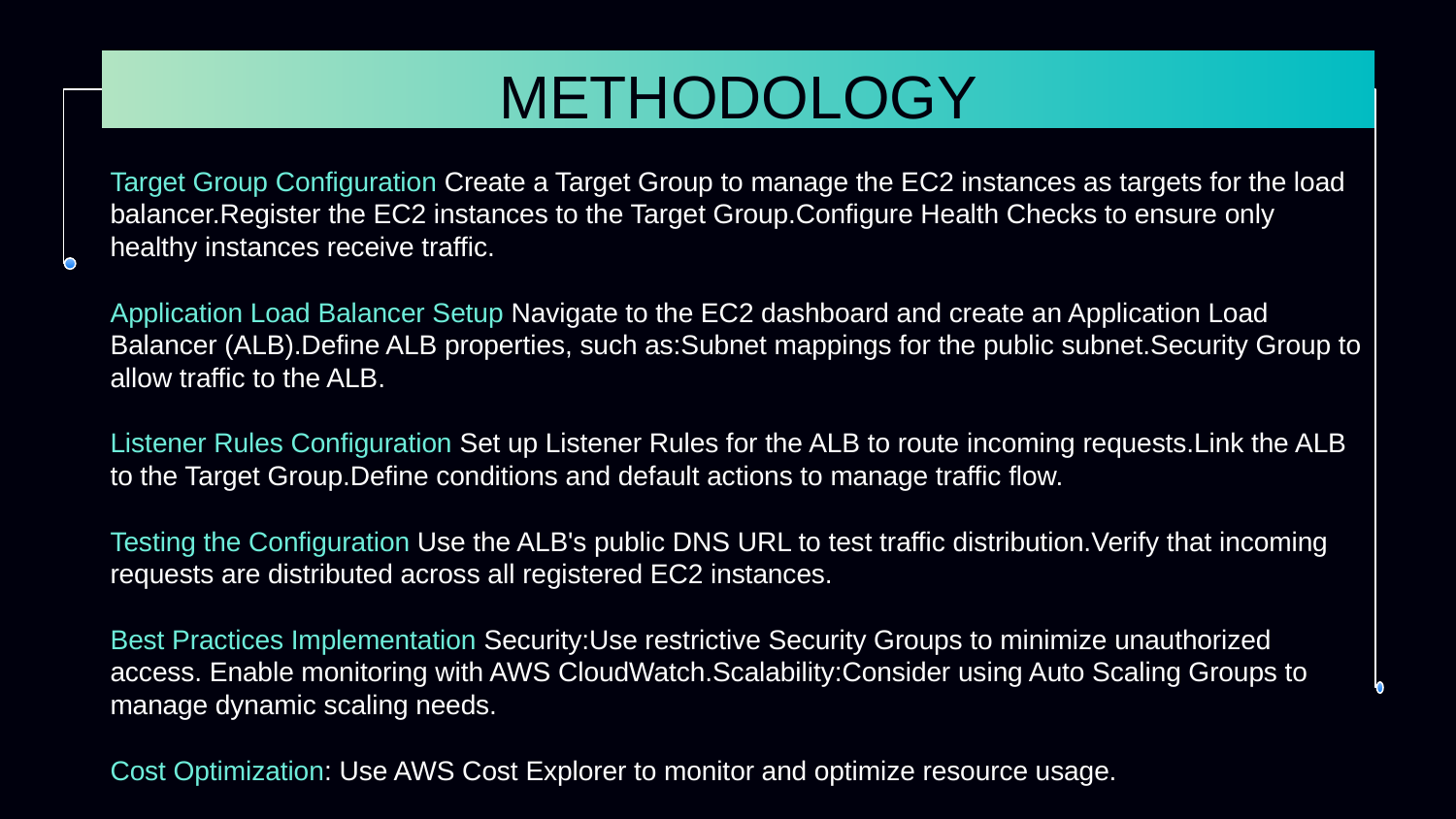

# METHODOLOGY

Target Group Configuration Create a Target Group to manage the EC2 instances as targets for the load balancer.Register the EC2 instances to the Target Group.Configure Health Checks to ensure only healthy instances receive traffic.

Application Load Balancer Setup Navigate to the EC2 dashboard and create an Application Load Balancer (ALB).Define ALB properties, such as:Subnet mappings for the public subnet.Security Group to allow traffic to the ALB.

Listener Rules Configuration Set up Listener Rules for the ALB to route incoming requests.Link the ALB to the Target Group.Define conditions and default actions to manage traffic flow.

Testing the Configuration Use the ALB's public DNS URL to test traffic distribution.Verify that incoming requests are distributed across all registered EC2 instances.

Best Practices Implementation Security:Use restrictive Security Groups to minimize unauthorized access. Enable monitoring with AWS CloudWatch.Scalability:Consider using Auto Scaling Groups to manage dynamic scaling needs.

Cost Optimization: Use AWS Cost Explorer to monitor and optimize resource usage.